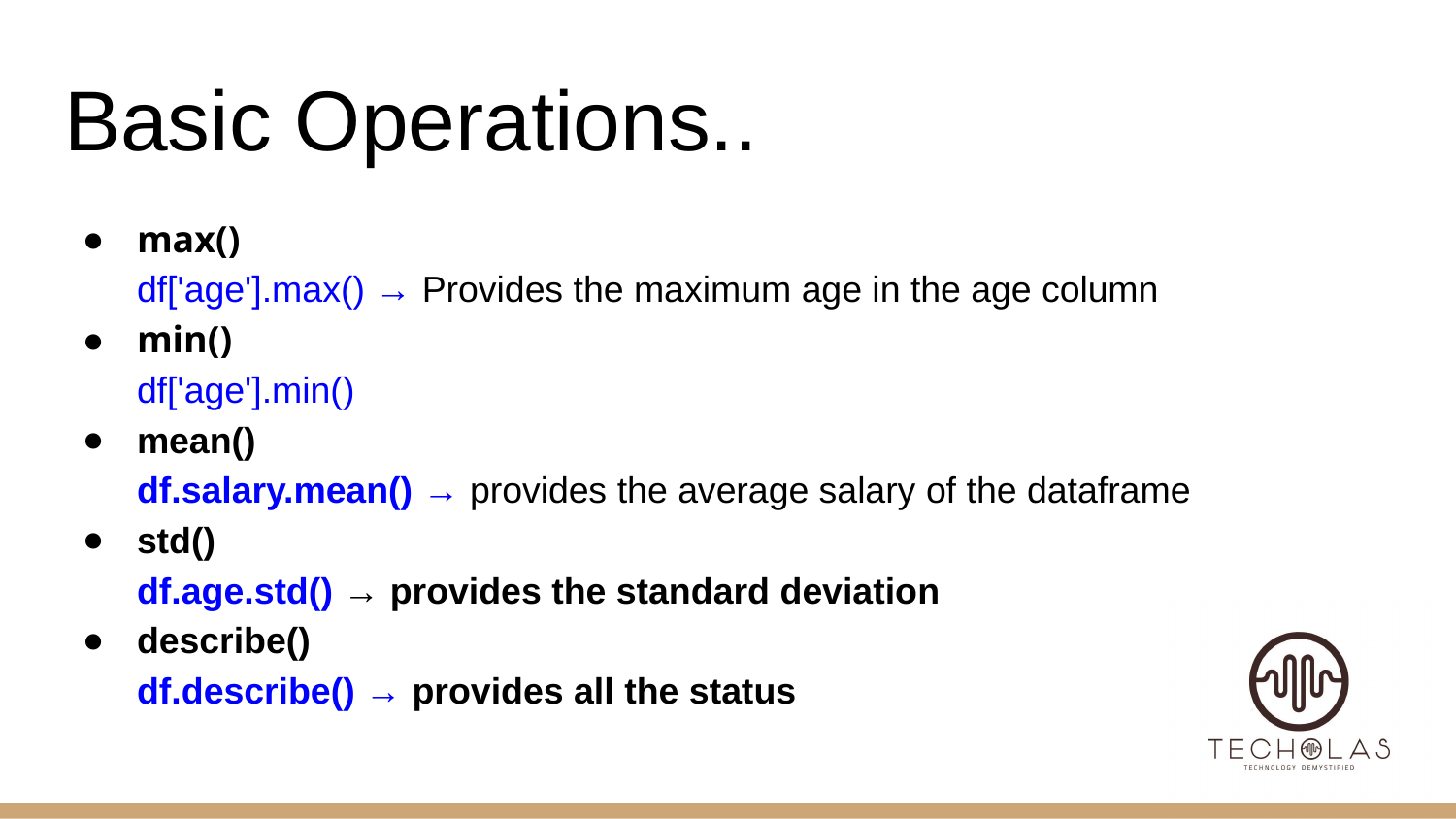

# Basic Operations..
max()
df['age'].max() → Provides the maximum age in the age column
min()
df['age'].min()
mean()
df.salary.mean() → provides the average salary of the dataframe
std()
df.age.std() → provides the standard deviation
describe()
df.describe() → provides all the status